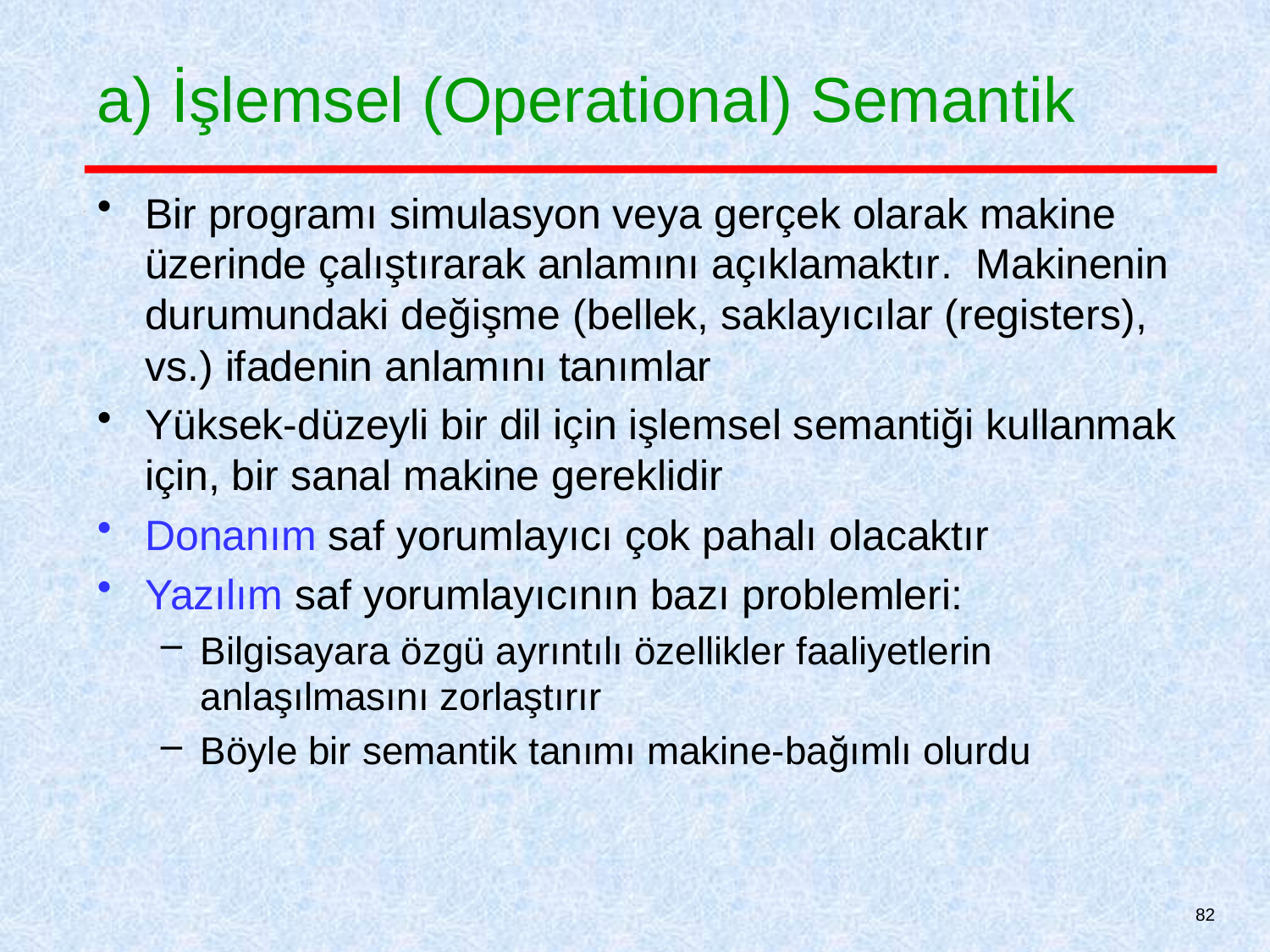

# a) İşlemsel (Operational) Semantik
Bir programı simulasyon veya gerçek olarak makine üzerinde çalıştırarak anlamını açıklamaktır.  Makinenin durumundaki değişme (bellek, saklayıcılar (registers), vs.) ifadenin anlamını tanımlar
Yüksek-düzeyli bir dil için işlemsel semantiği kullanmak için, bir sanal makine gereklidir
Donanım saf yorumlayıcı çok pahalı olacaktır
Yazılım saf yorumlayıcının bazı problemleri:
Bilgisayara özgü ayrıntılı özellikler faaliyetlerin anlaşılmasını zorlaştırır
Böyle bir semantik tanımı makine-bağımlı olurdu

82